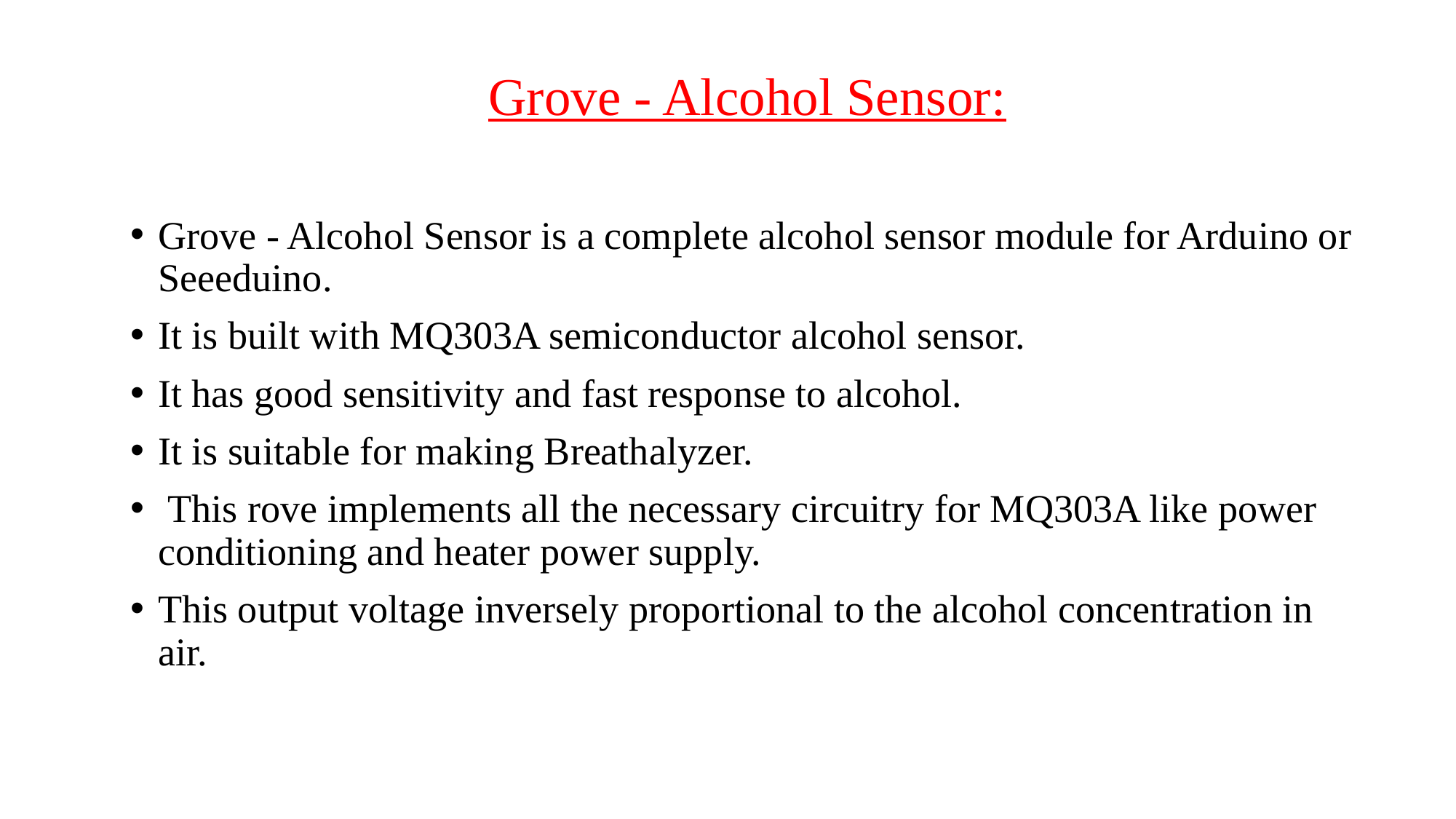

# Grove - Alcohol Sensor:

Grove - Alcohol Sensor is a complete alcohol sensor module for Arduino or Seeeduino.
It is built with MQ303A semiconductor alcohol sensor.
It has good sensitivity and fast response to alcohol.
It is suitable for making Breathalyzer.
 This rove implements all the necessary circuitry for MQ303A like power conditioning and heater power supply.
This output voltage inversely proportional to the alcohol concentration in air.